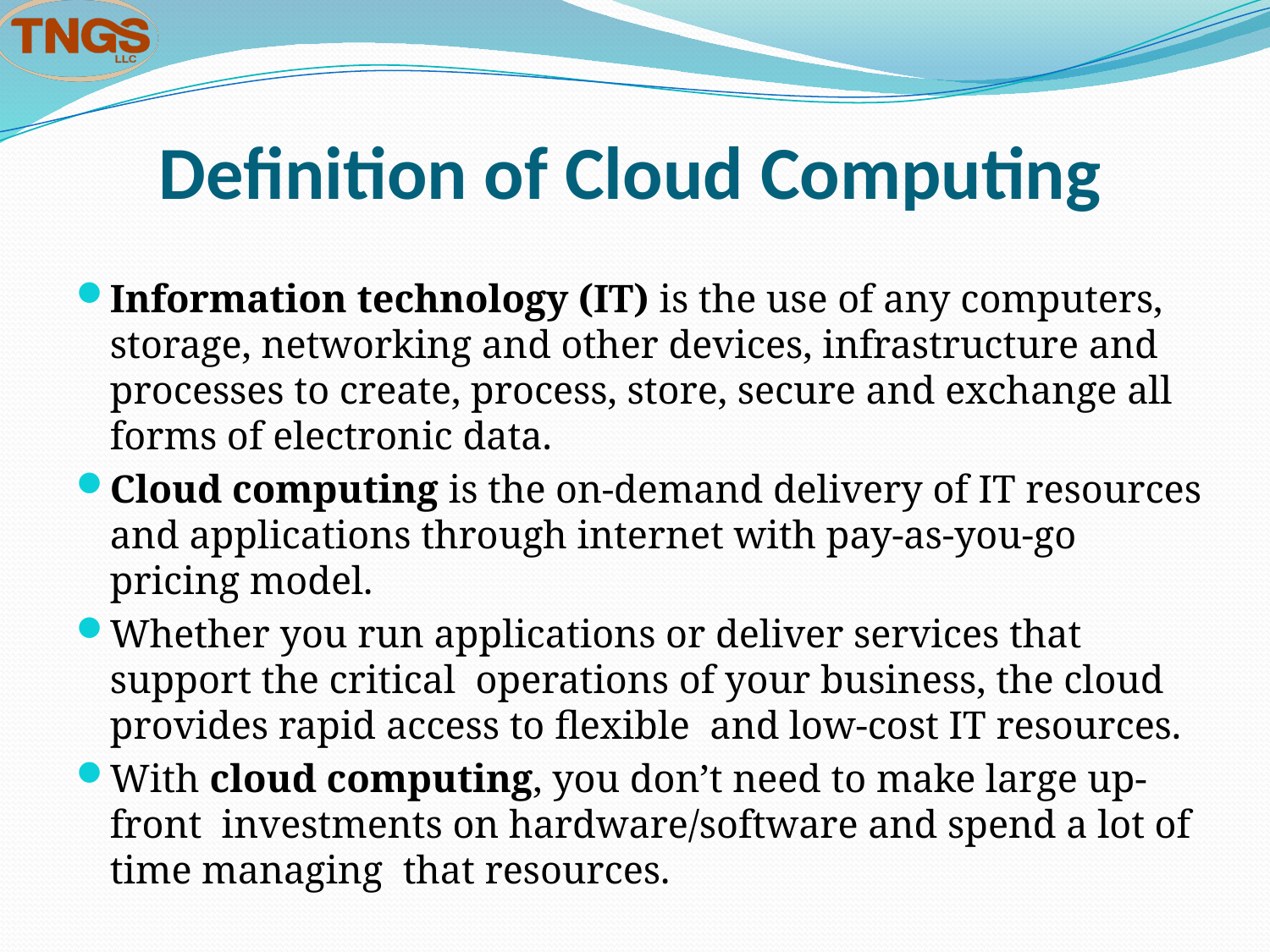

# Definition of Cloud Computing
Information technology (IT) is the use of any computers, storage, networking and other devices, infrastructure and processes to create, process, store, secure and exchange all forms of electronic data.
Cloud computing is the on-demand delivery of IT resources  and applications through internet with pay-as-you-go pricing model.
Whether you run applications or deliver services that support the critical  operations of your business, the cloud provides rapid access to flexible  and low-cost IT resources.
With cloud computing, you don’t need to make large up-front  investments on hardware/software and spend a lot of time managing  that resources.